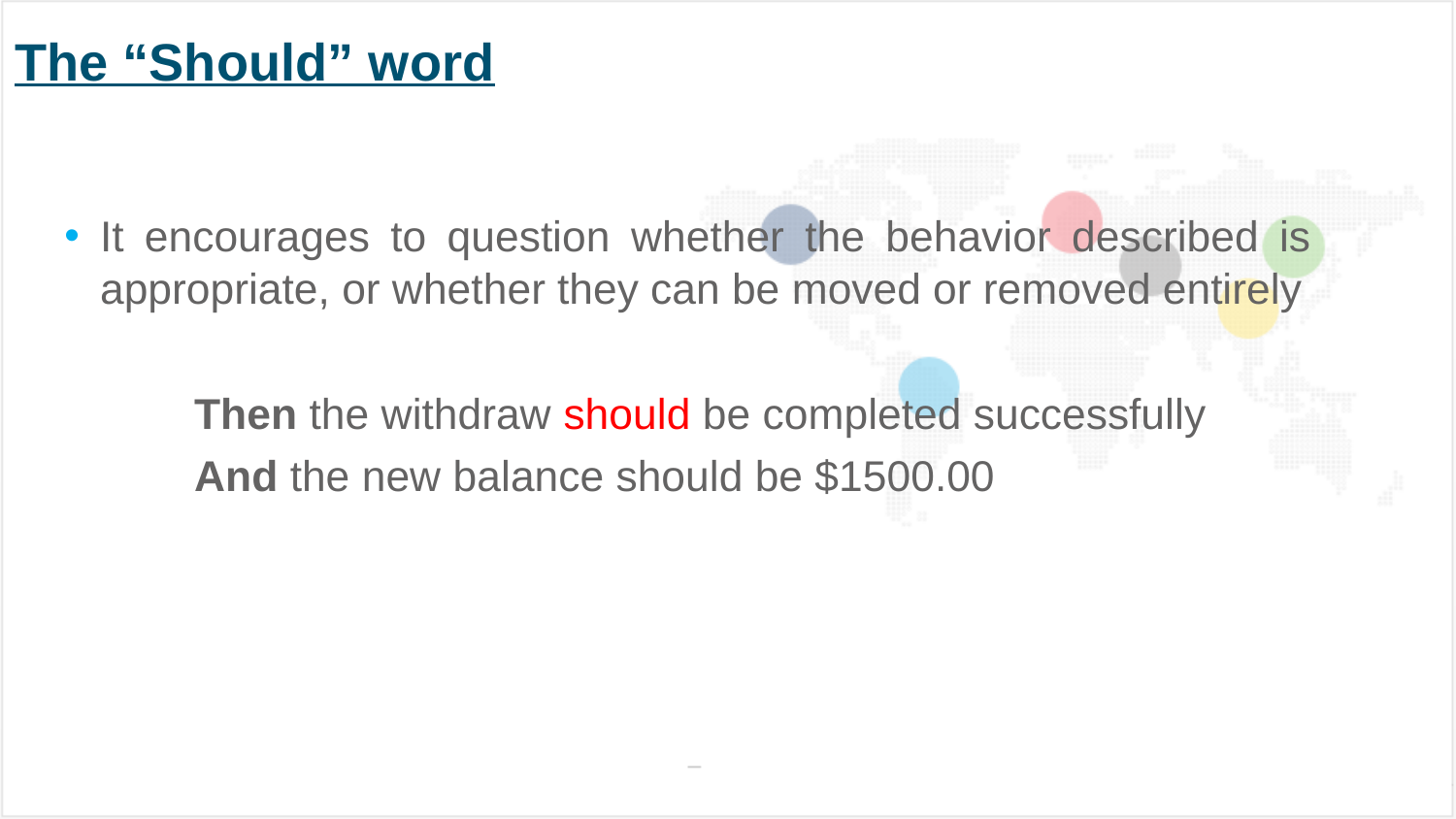

# The “Should” word
It encourages to question whether the behavior described is appropriate, or whether they can be moved or removed entirely

	Then the withdraw should be completed successfully
	And the new balance should be $1500.00